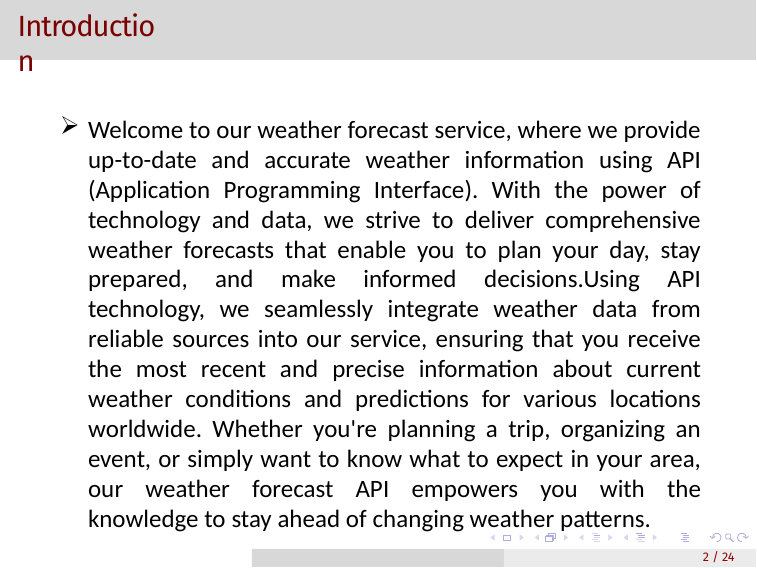

# Introduction
Welcome to our weather forecast service, where we provide up-to-date and accurate weather information using API (Application Programming Interface). With the power of technology and data, we strive to deliver comprehensive weather forecasts that enable you to plan your day, stay prepared, and make informed decisions.Using API technology, we seamlessly integrate weather data from reliable sources into our service, ensuring that you receive the most recent and precise information about current weather conditions and predictions for various locations worldwide. Whether you're planning a trip, organizing an event, or simply want to know what to expect in your area, our weather forecast API empowers you with the knowledge to stay ahead of changing weather patterns.

2 / 24